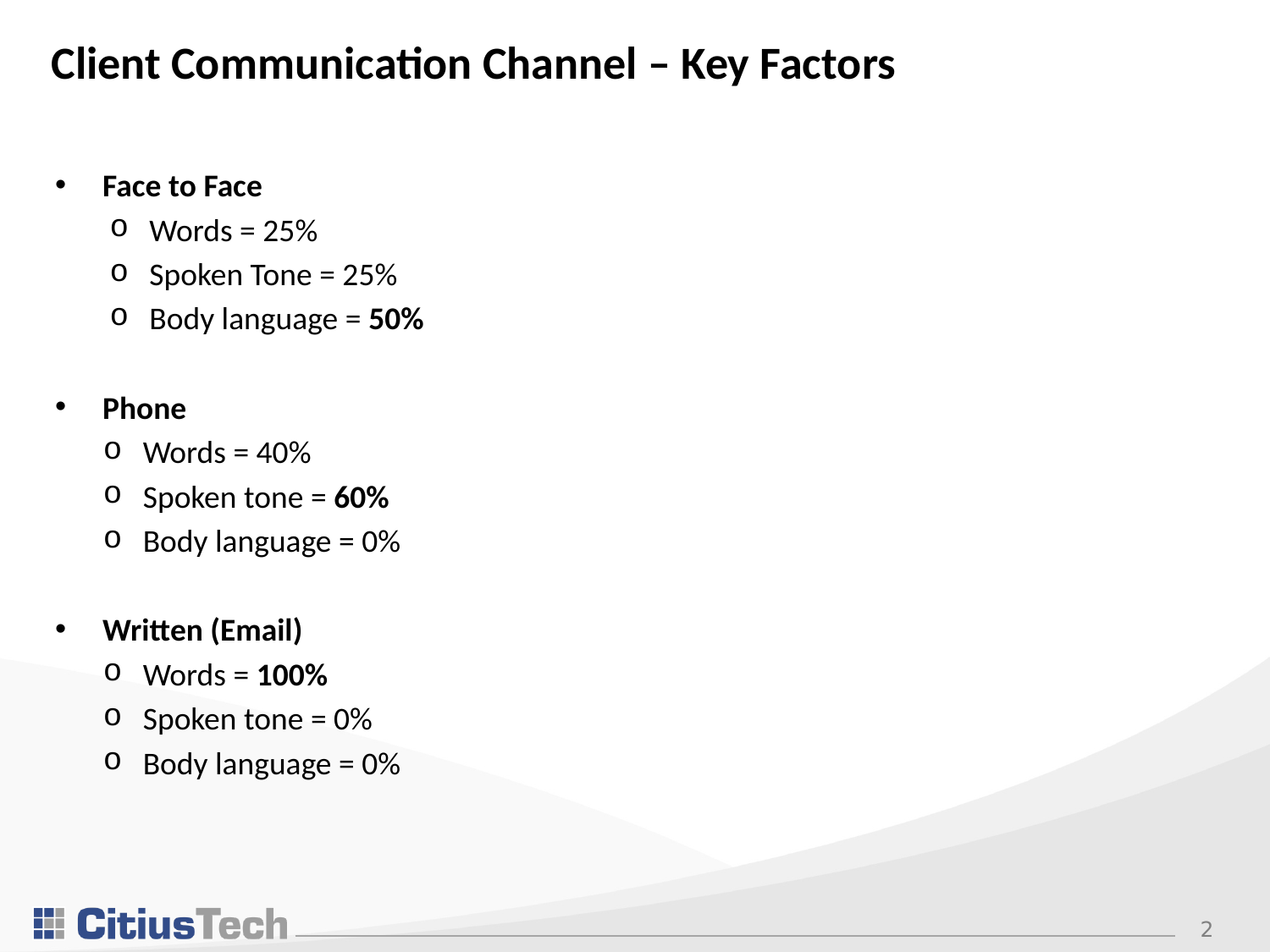

# Client Communication Channel – Key Factors

Face to Face
Words = 25%
Spoken Tone = 25%
Body language = 50%

Phone
Words = 40%
Spoken tone = 60%
Body language = 0%

Written (Email)
Words = 100%
Spoken tone = 0%
Body language = 0%